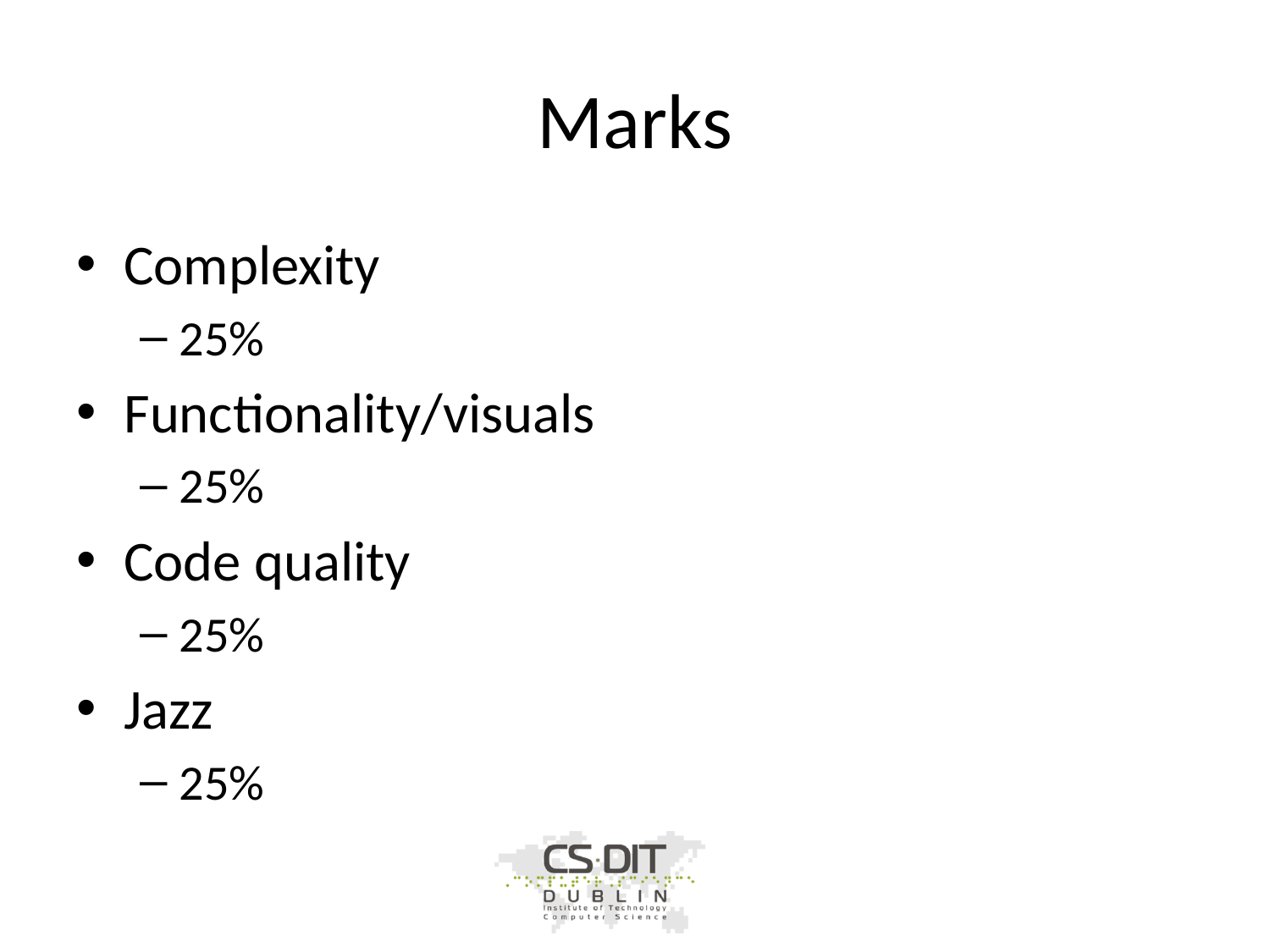

# Marks
Complexity
25%
Functionality/visuals
25%
Code quality
25%
Jazz
25%